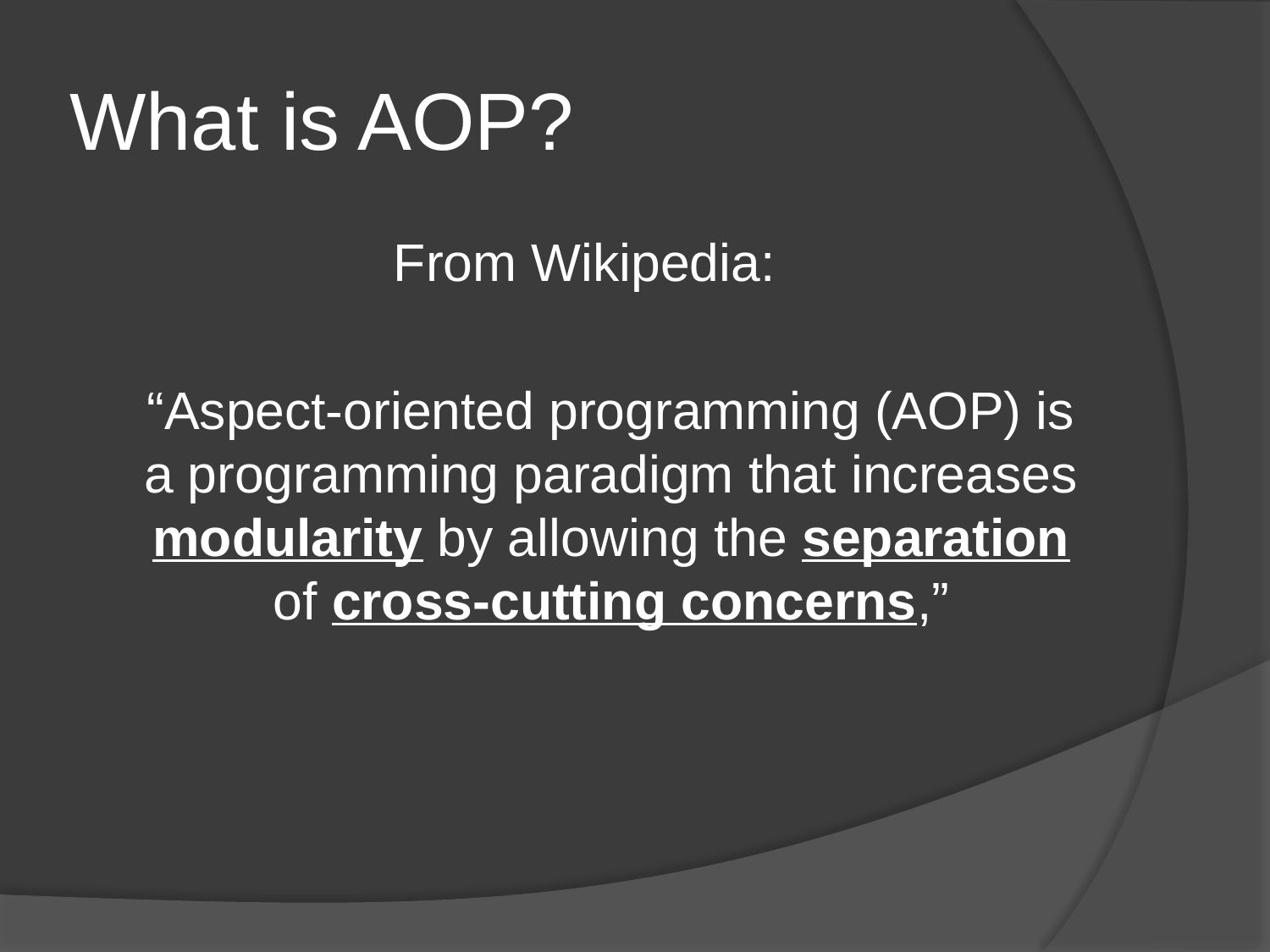

# What is AOP?
From Wikipedia:

	“Aspect-oriented programming (AOP) is a programming paradigm that increases modularity by allowing the separation of cross-cutting concerns,”